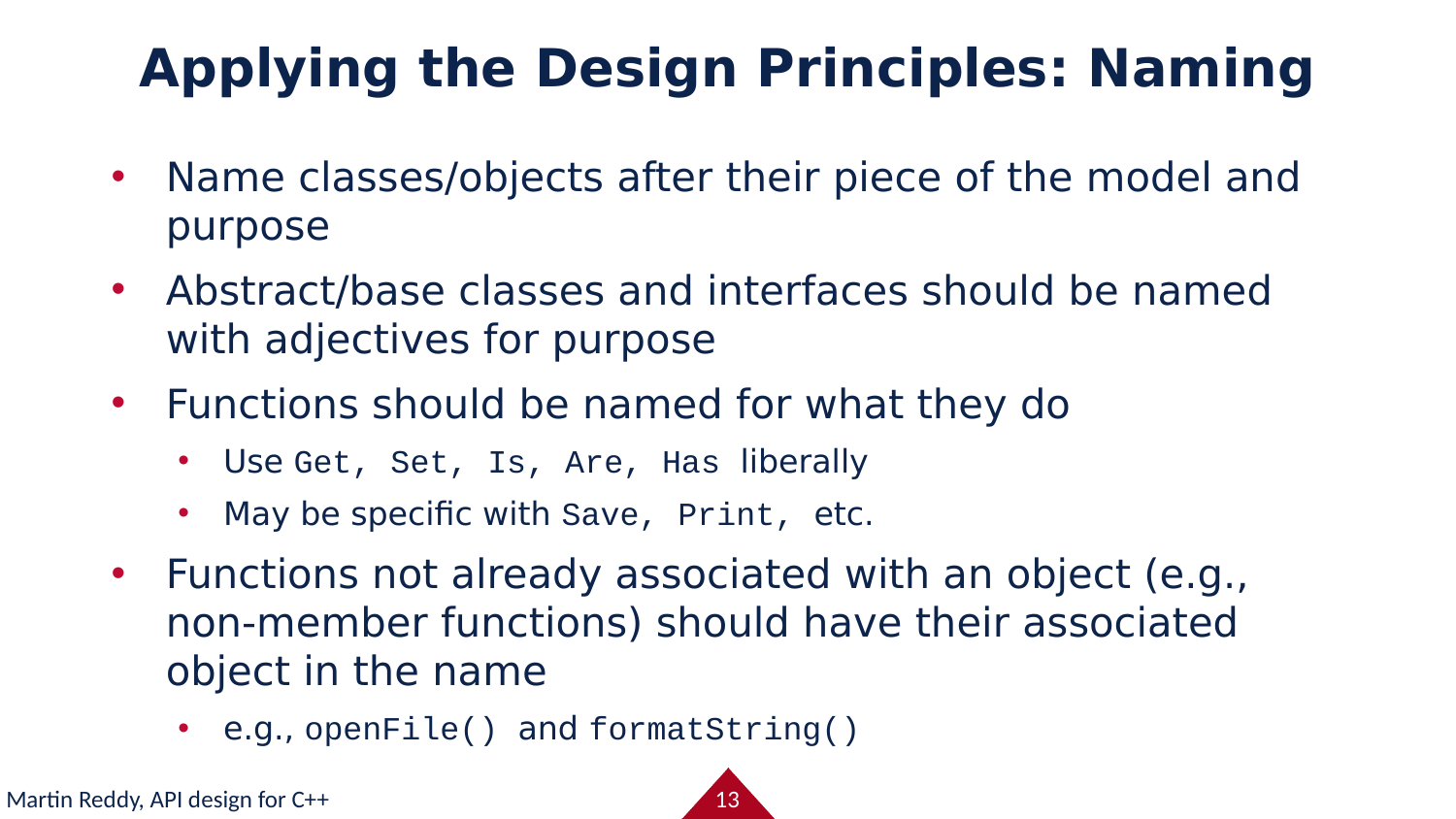

# Applying the Design Principles: Naming
Name classes/objects after their piece of the model and purpose
Abstract/base classes and interfaces should be named with adjectives for purpose
Functions should be named for what they do
Use Get, Set, Is, Are, Has liberally
May be specific with Save, Print, etc.
Functions not already associated with an object (e.g., non-member functions) should have their associated object in the name
e.g., openFile() and formatString()
Martin Reddy, API design for C++
13